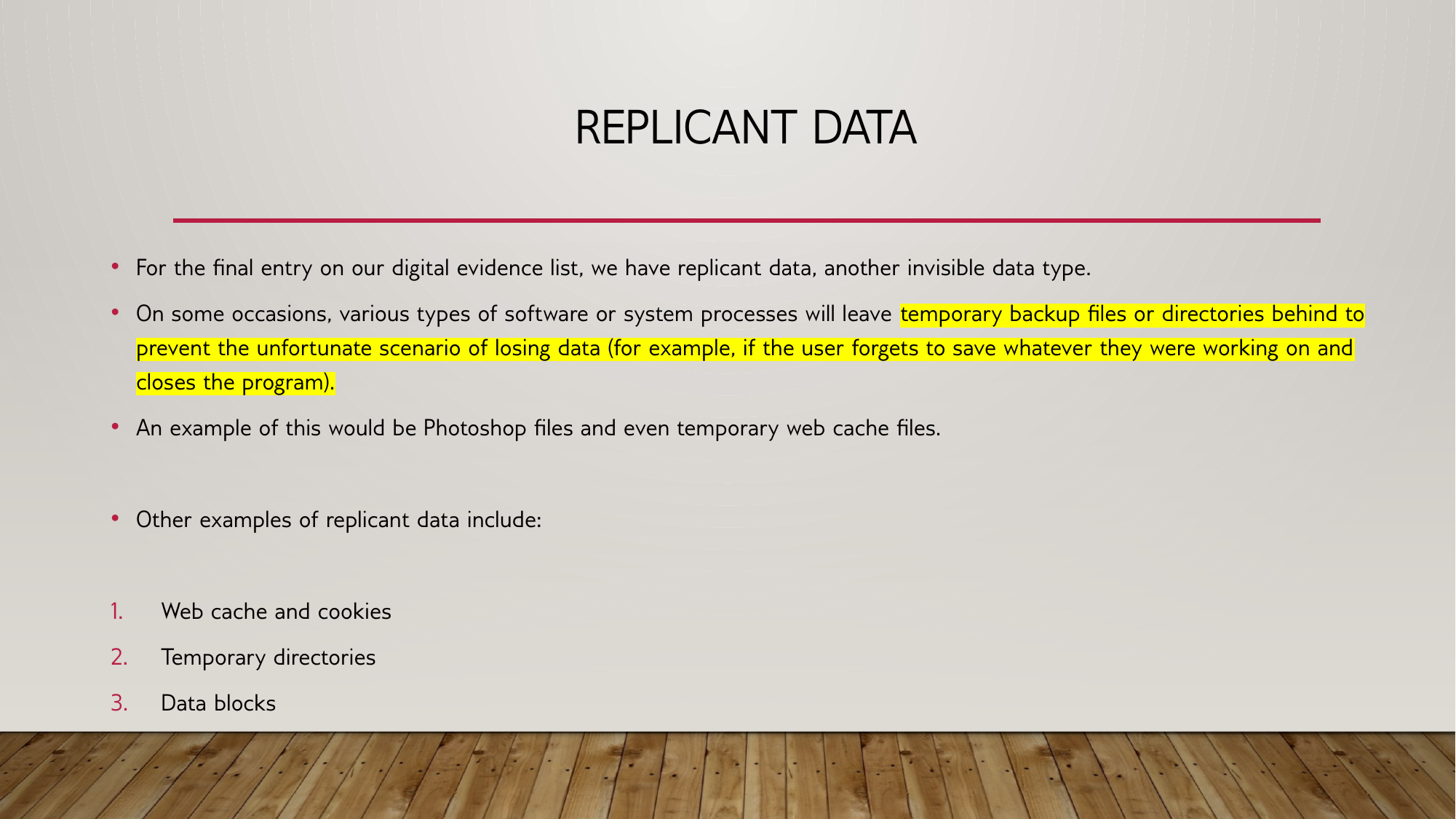

# Replicant data
For the final entry on our digital evidence list, we have replicant data, another invisible data type.
On some occasions, various types of software or system processes will leave temporary backup files or directories behind to prevent the unfortunate scenario of losing data (for example, if the user forgets to save whatever they were working on and closes the program).
An example of this would be Photoshop files and even temporary web cache files.

Other examples of replicant data include:

Web cache and cookies
Temporary directories
Data blocks